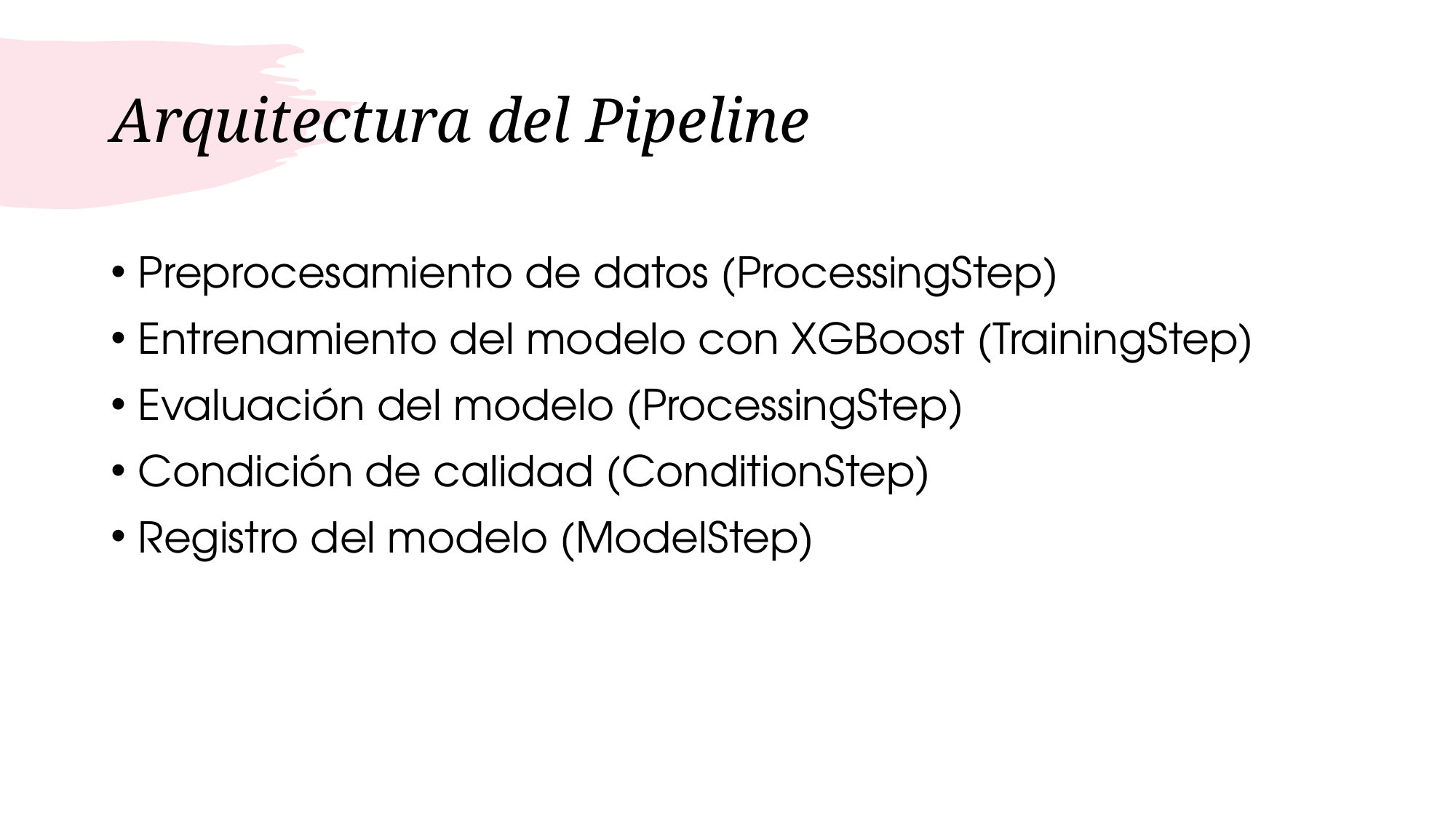

# Arquitectura del Pipeline
Preprocesamiento de datos (ProcessingStep)
Entrenamiento del modelo con XGBoost (TrainingStep)
Evaluación del modelo (ProcessingStep)
Condición de calidad (ConditionStep)
Registro del modelo (ModelStep)